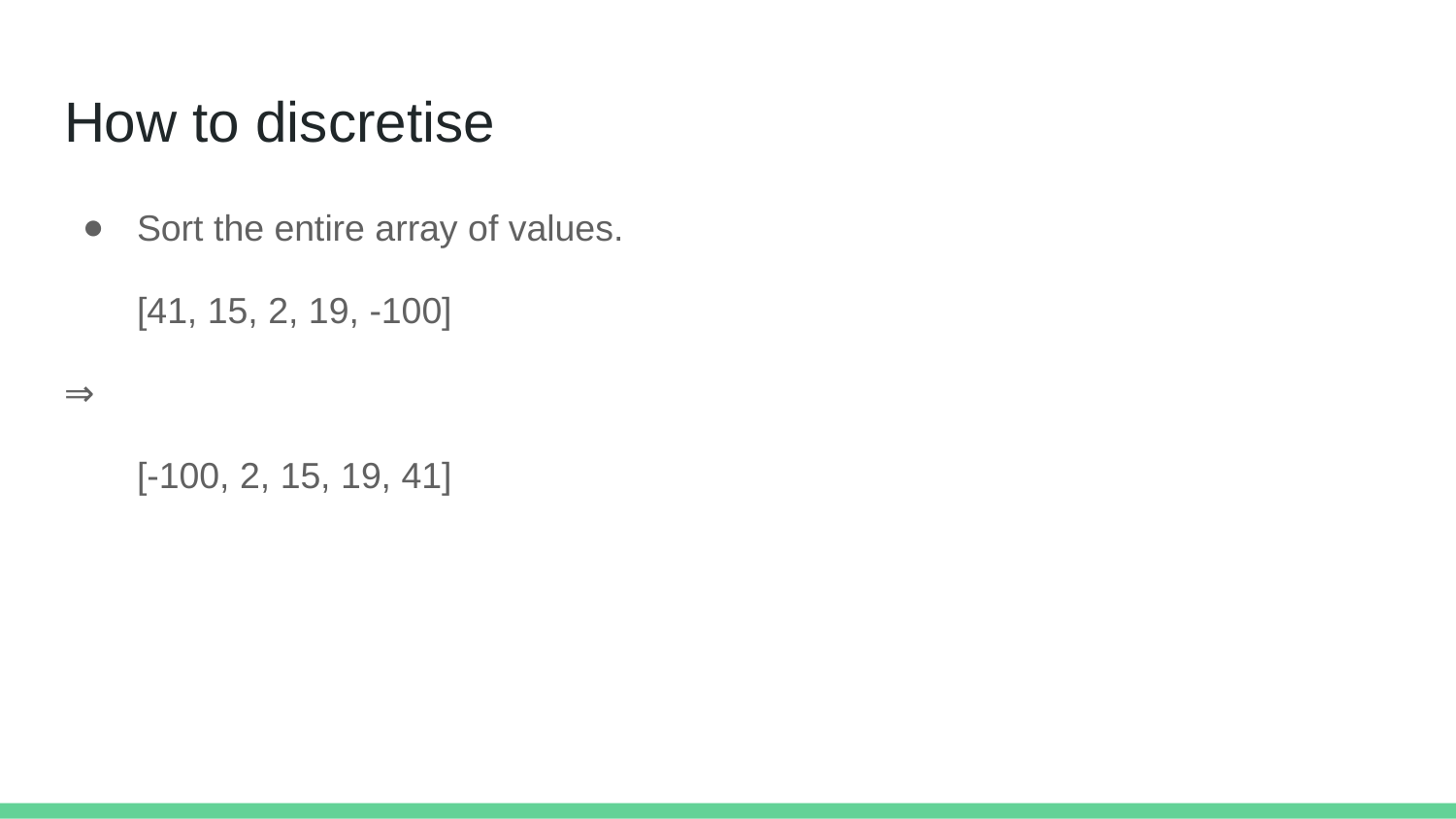

# How to discretise
Sort the entire array of values.
[41, 15, 2, 19, -100]
⇒
[-100, 2, 15, 19, 41]